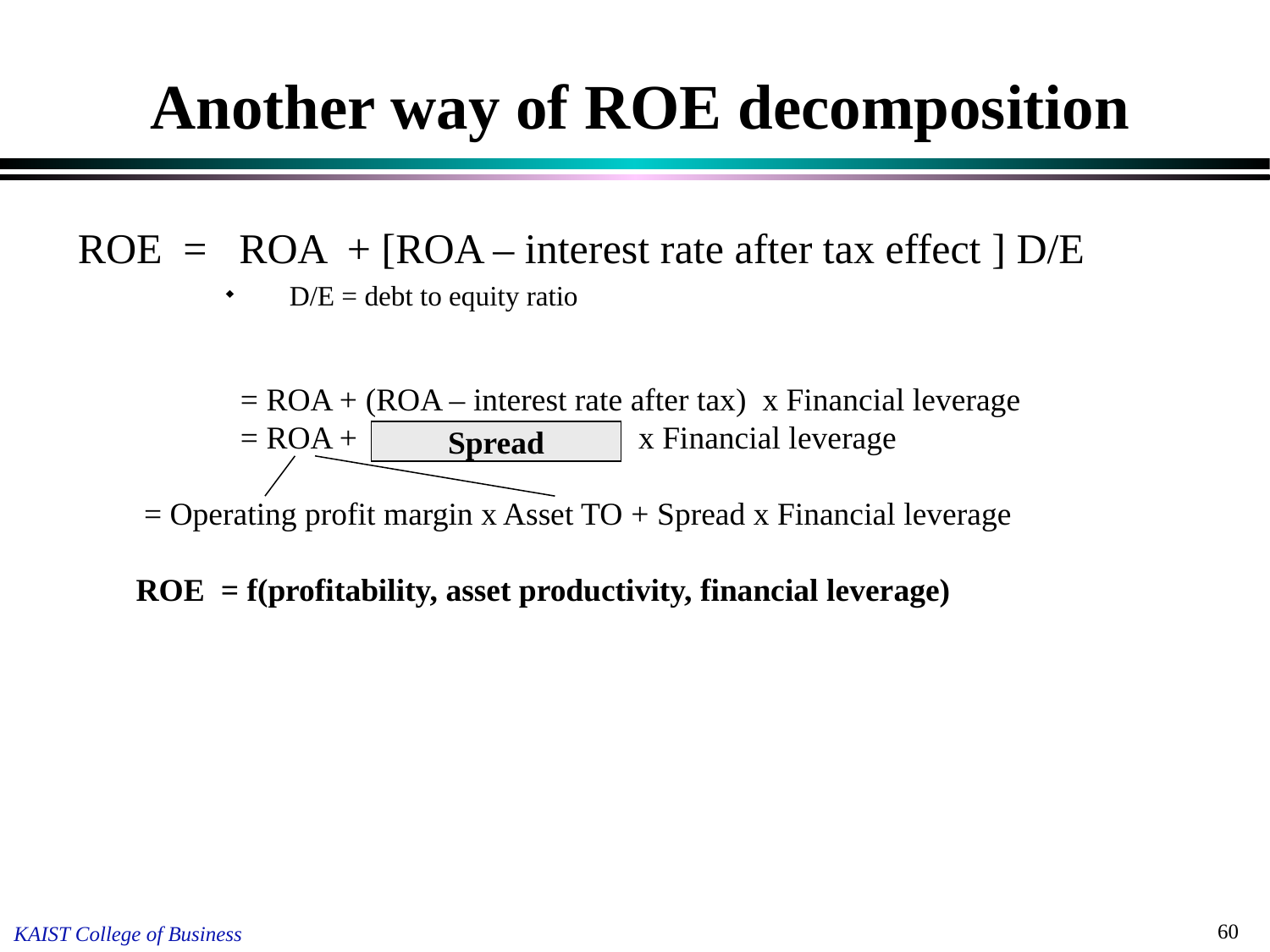

# Another way of ROE decomposition
ROE  =   ROA  + [ROA – interest rate after tax effect ] D/E
D/E = debt to equity ratio

             = ROA + (ROA – interest rate after tax)  x Financial leverage
             = ROA +              Spread          x Financial leverage

 = Operating profit margin x Asset TO + Spread x Financial leverage

ROE  = f(profitability, asset productivity, financial leverage)
Spread